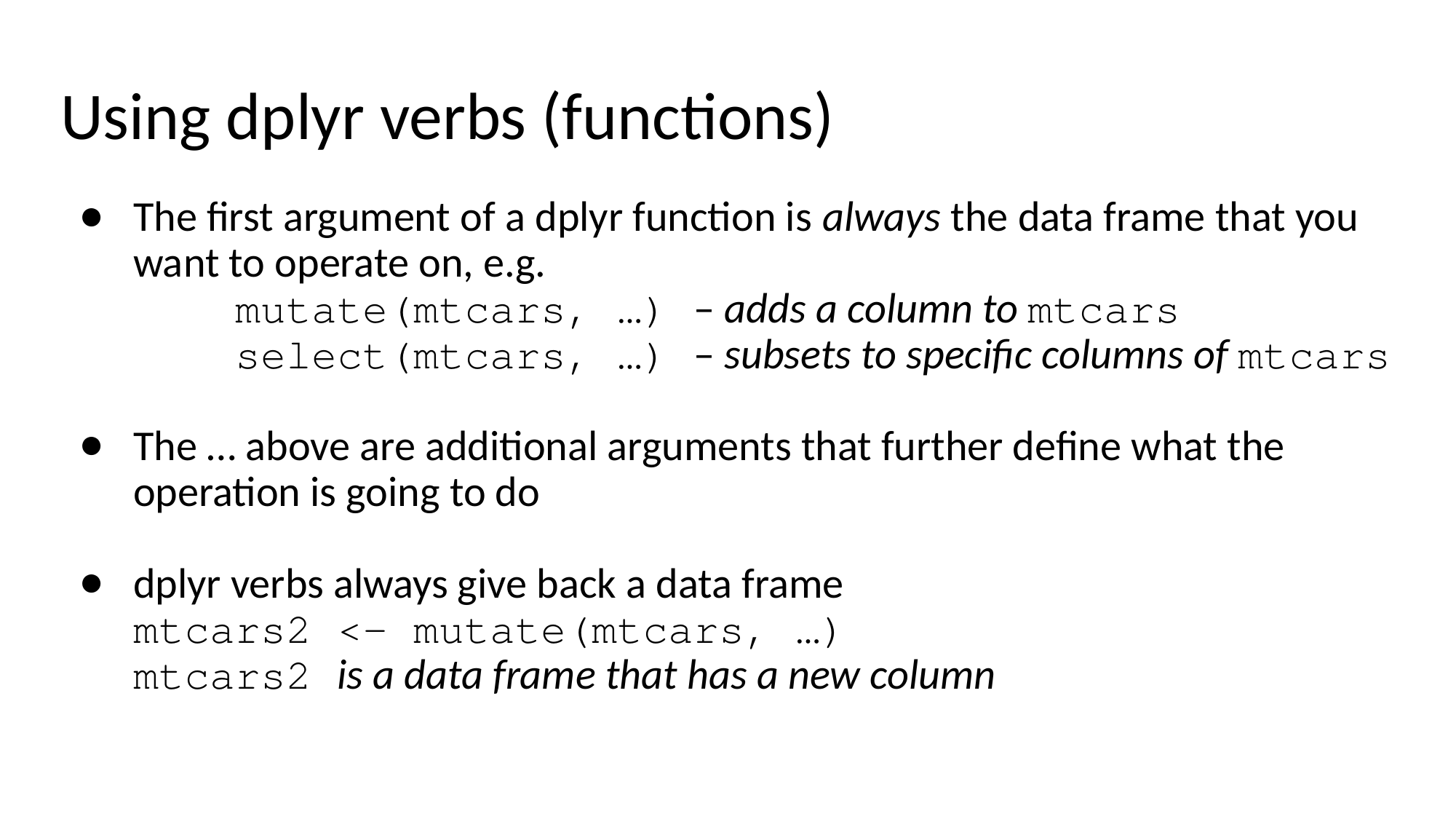

# Using dplyr verbs (functions)
The first argument of a dplyr function is always the data frame that you want to operate on, e.g.
    mutate(mtcars, …) – adds a column to mtcars
    select(mtcars, …) – subsets to specific columns of mtcars

The … above are additional arguments that further define what the operation is going to do

dplyr verbs always give back a data frame
mtcars2 <- mutate(mtcars, …)
mtcars2 is a data frame that has a new column